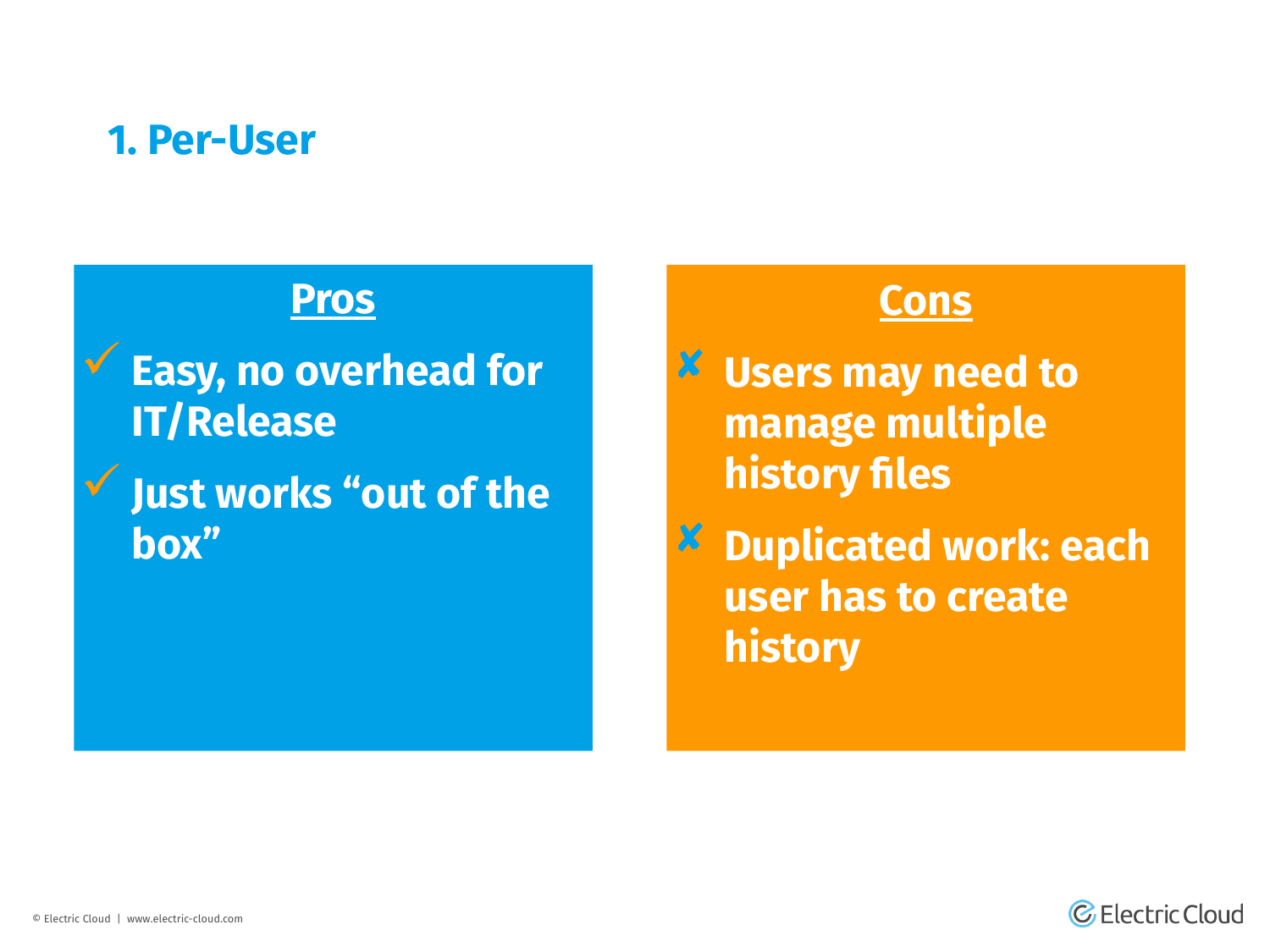

# 1. Per-User

Pros
Easy, no overhead for IT/Release
Just works “out of the box”

Cons
Users may need to manage multiple history files
Duplicated work: each user has to create history